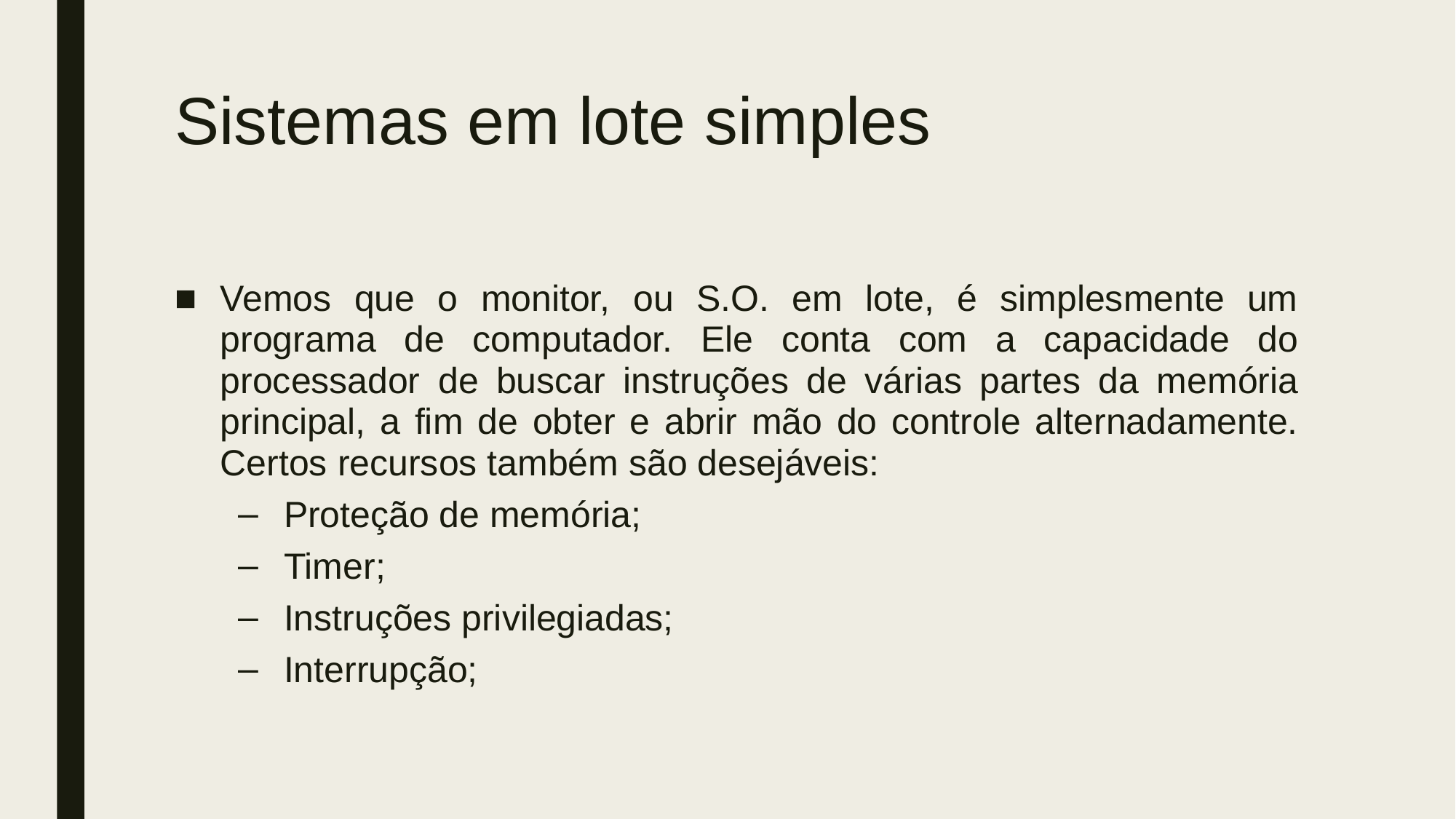

# Sistemas em lote simples

Vemos que o monitor, ou S.O. em lote, é simplesmente um programa de computador. Ele conta com a capacidade do processador de buscar instruções de várias partes da memória principal, a fim de obter e abrir mão do controle alternadamente. Certos recursos também são desejáveis:
Proteção de memória;
Timer;
Instruções privilegiadas;
Interrupção;